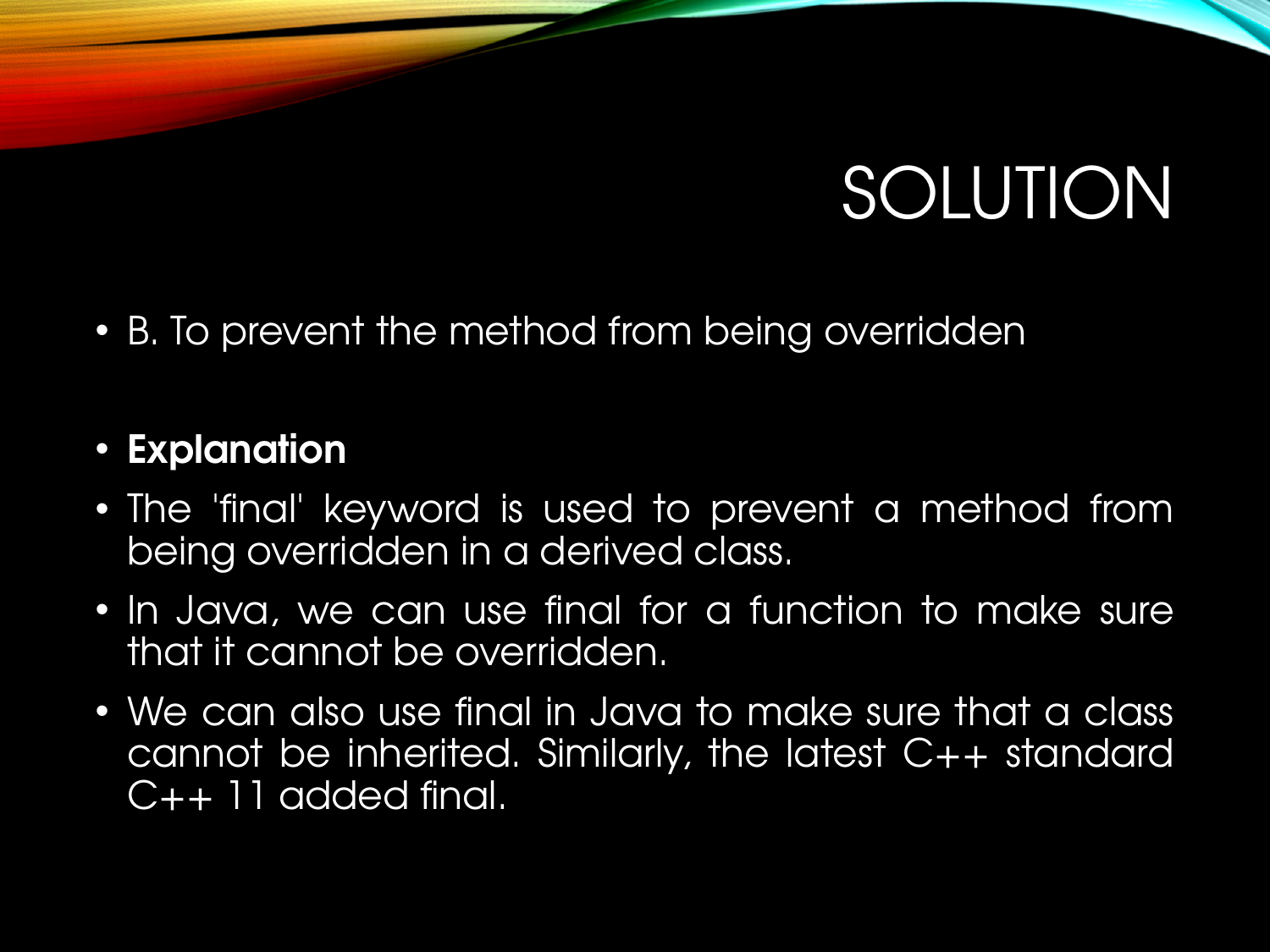

# Solution
B. To prevent the method from being overridden

Explanation
The 'final' keyword is used to prevent a method from being overridden in a derived class.
In Java, we can use final for a function to make sure that it cannot be overridden.
We can also use final in Java to make sure that a class cannot be inherited. Similarly, the latest C++ standard C++ 11 added final.